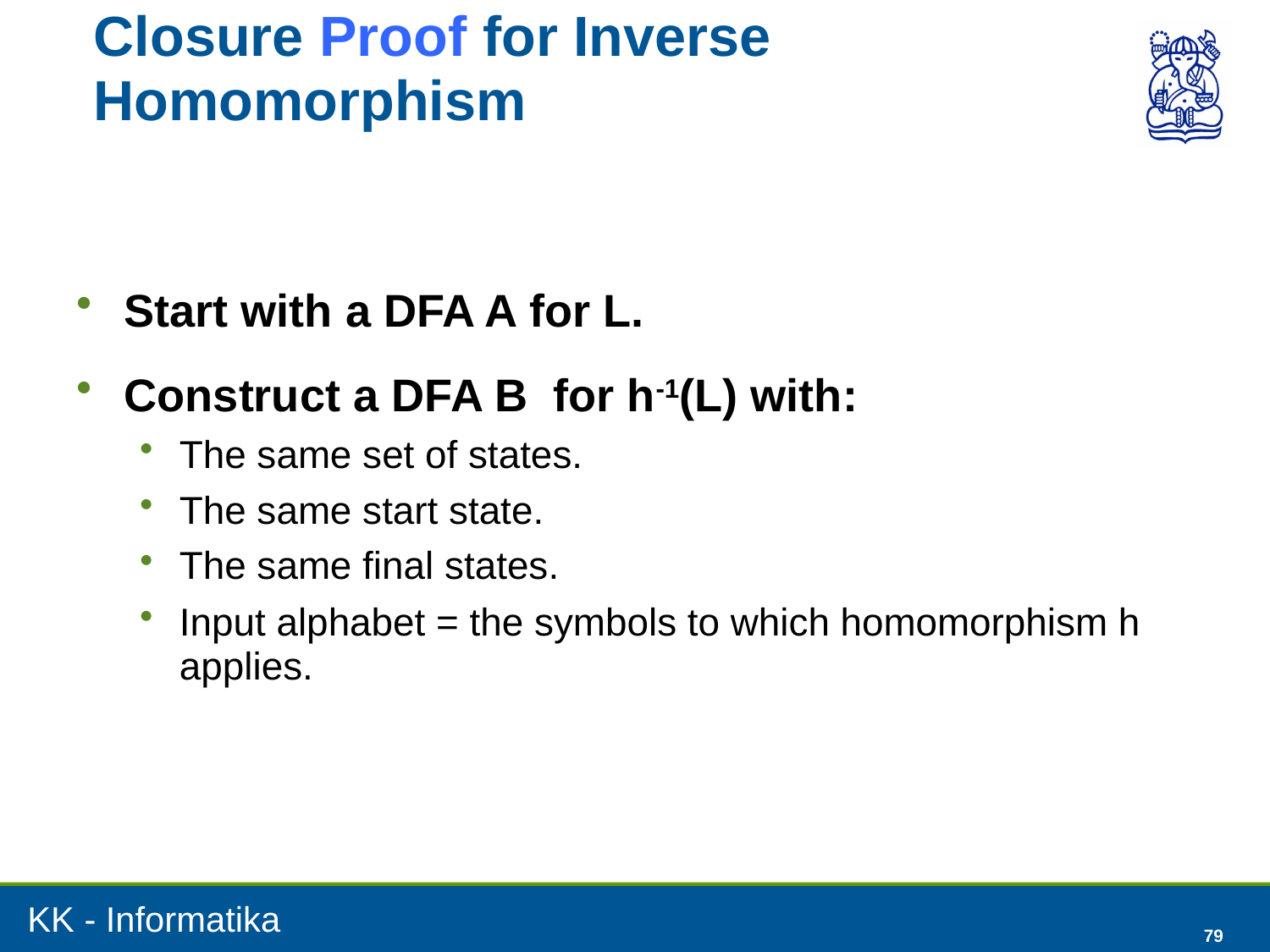

79
# Closure Proof for Inverse Homomorphism
Start with a DFA A for L.
Construct a DFA B  for h-1(L) with:
The same set of states.
The same start state.
The same final states.
Input alphabet = the symbols to which homomorphism h applies.